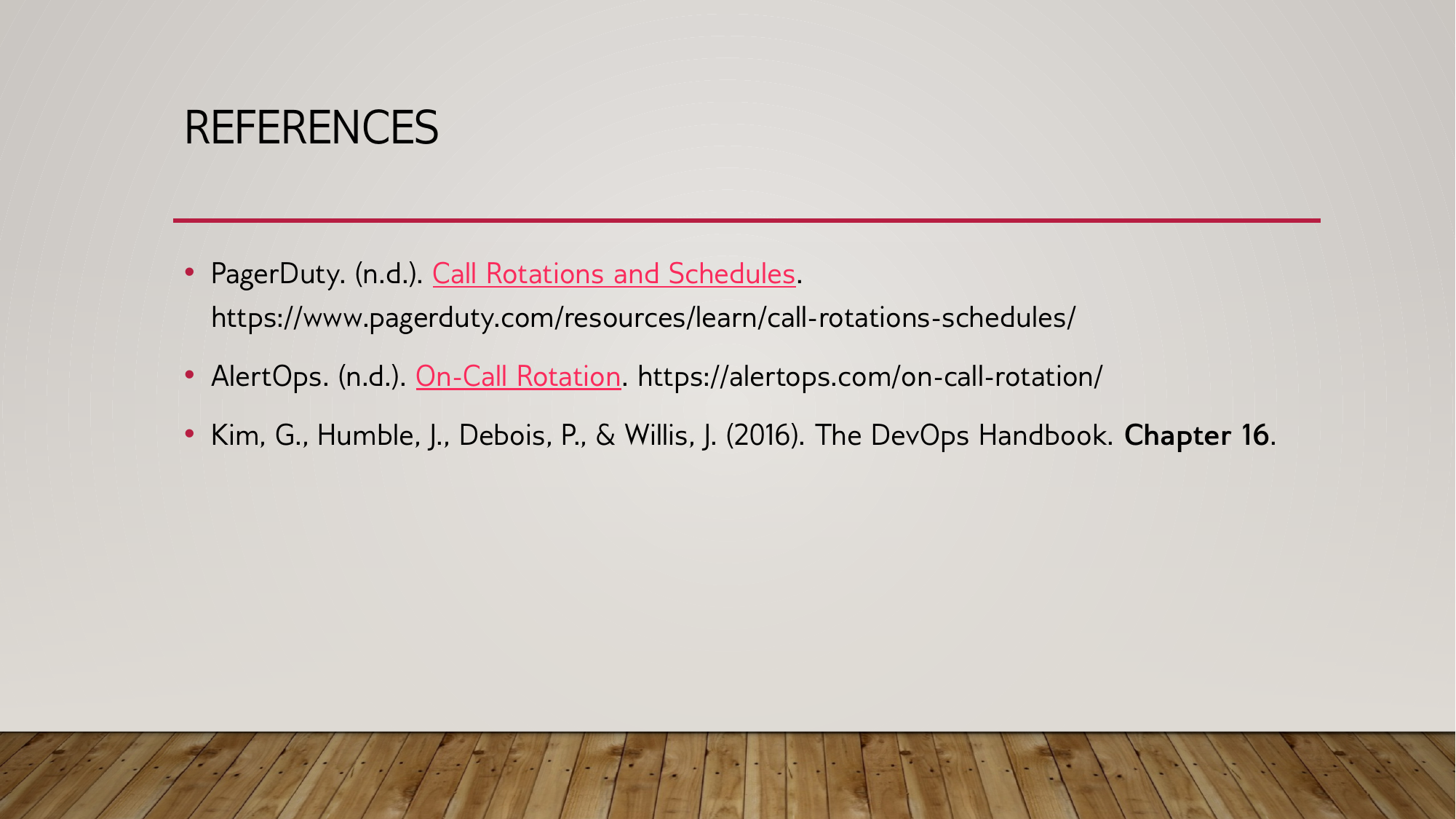

# References
PagerDuty. (n.d.). Call Rotations and Schedules. https://www.pagerduty.com/resources/learn/call-rotations-schedules/
AlertOps. (n.d.). On-Call Rotation. https://alertops.com/on-call-rotation/
Kim, G., Humble, J., Debois, P., & Willis, J. (2016). The DevOps Handbook. Chapter 16.